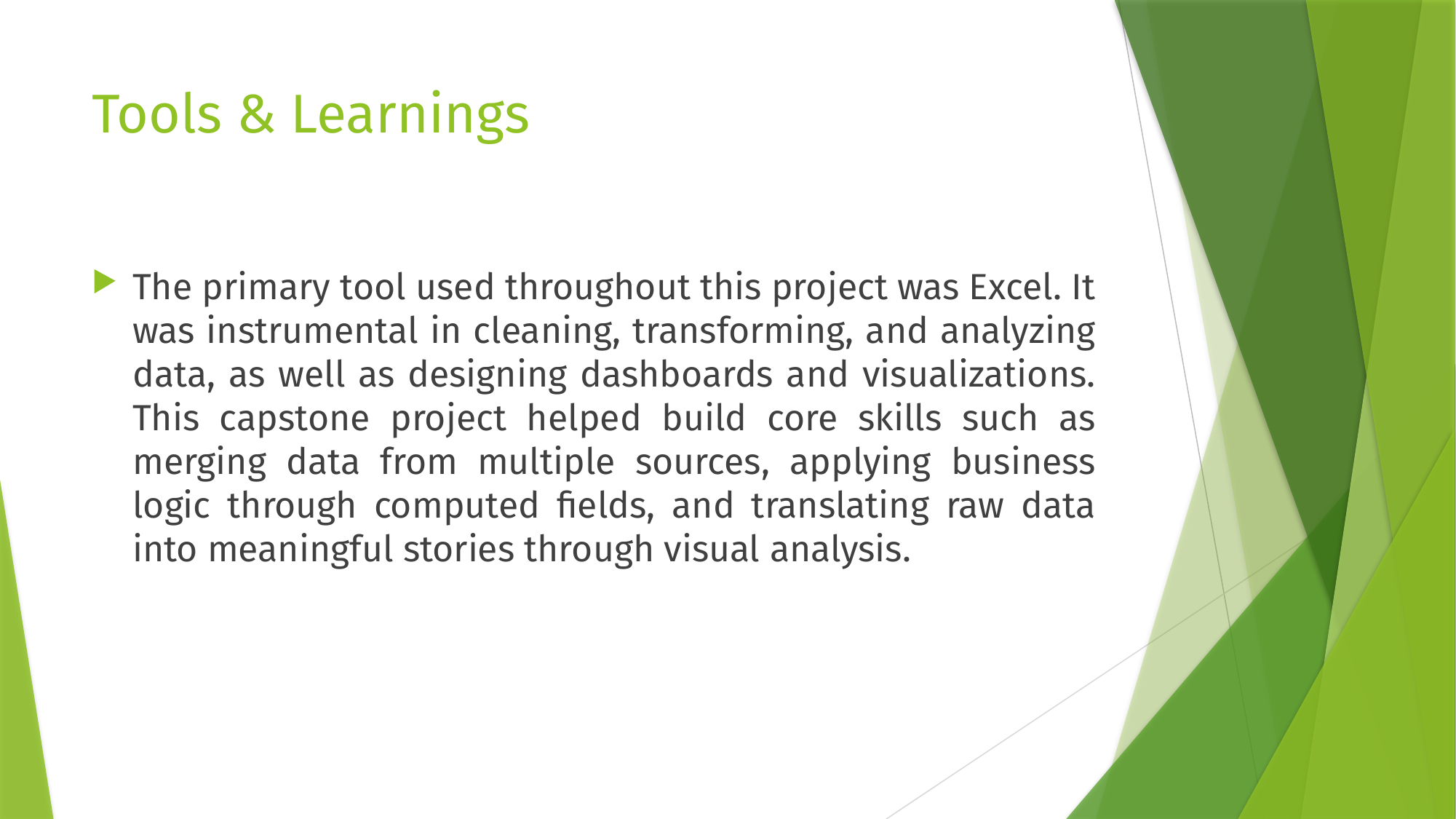

# Tools & Learnings
The primary tool used throughout this project was Excel. It was instrumental in cleaning, transforming, and analyzing data, as well as designing dashboards and visualizations. This capstone project helped build core skills such as merging data from multiple sources, applying business logic through computed fields, and translating raw data into meaningful stories through visual analysis.